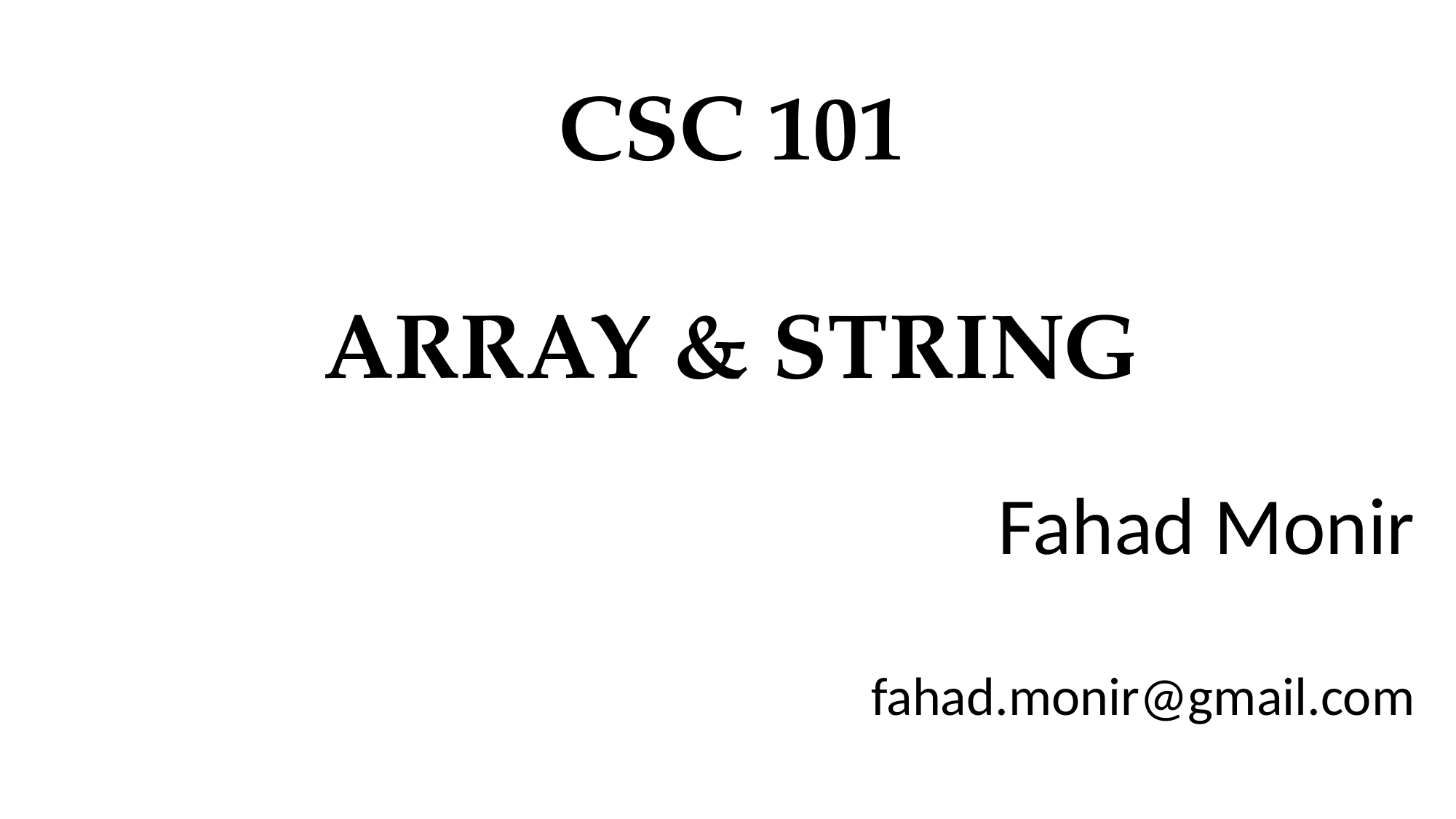

# CSC 101 Array & String
Fahad Monir

fahad.monir@gmail.com